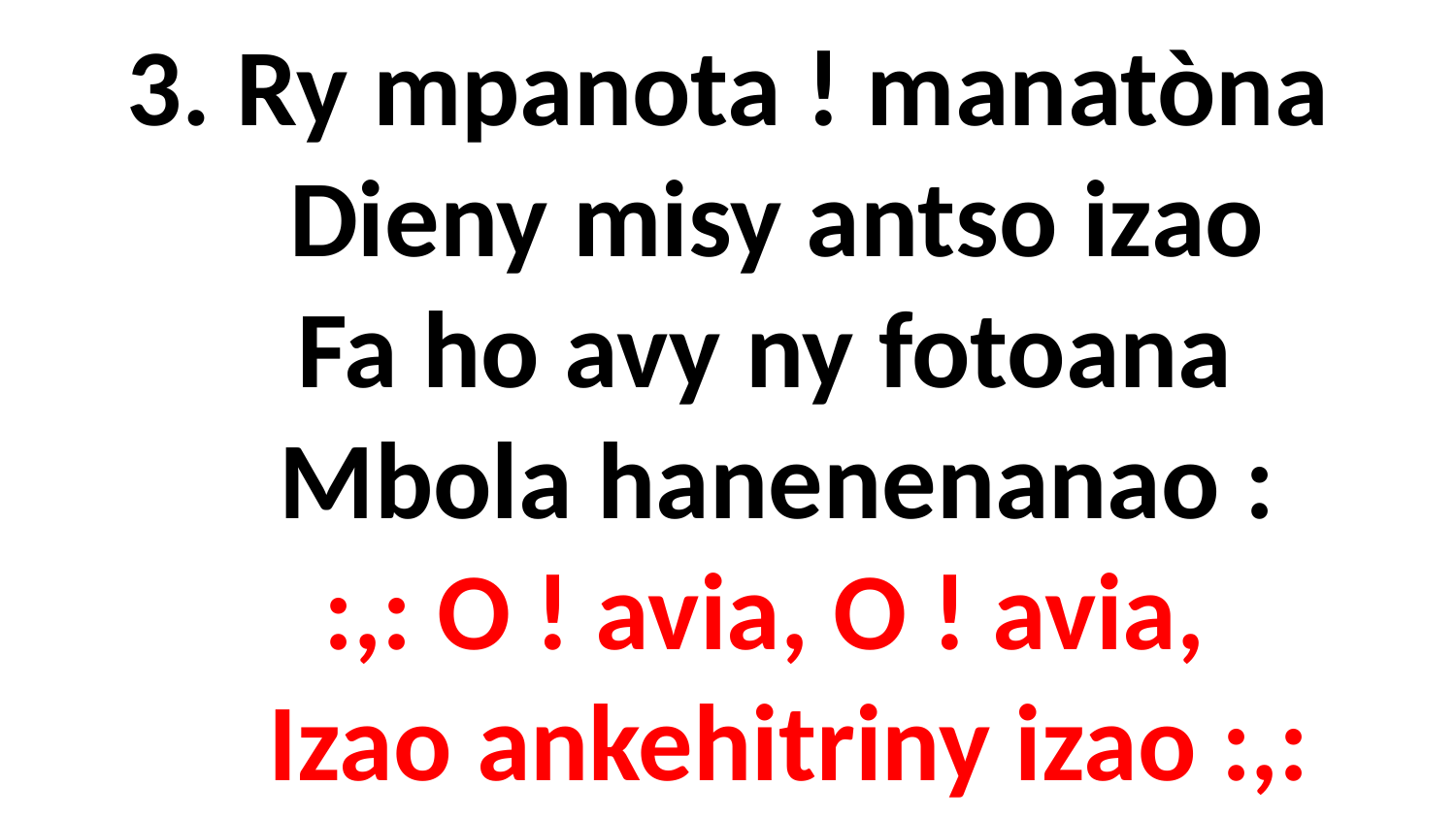

# 3. Ry mpanota ! manatòna Dieny misy antso izao Fa ho avy ny fotoana Mbola hanenenanao : :,: O ! avia, O ! avia, Izao ankehitriny izao :,: